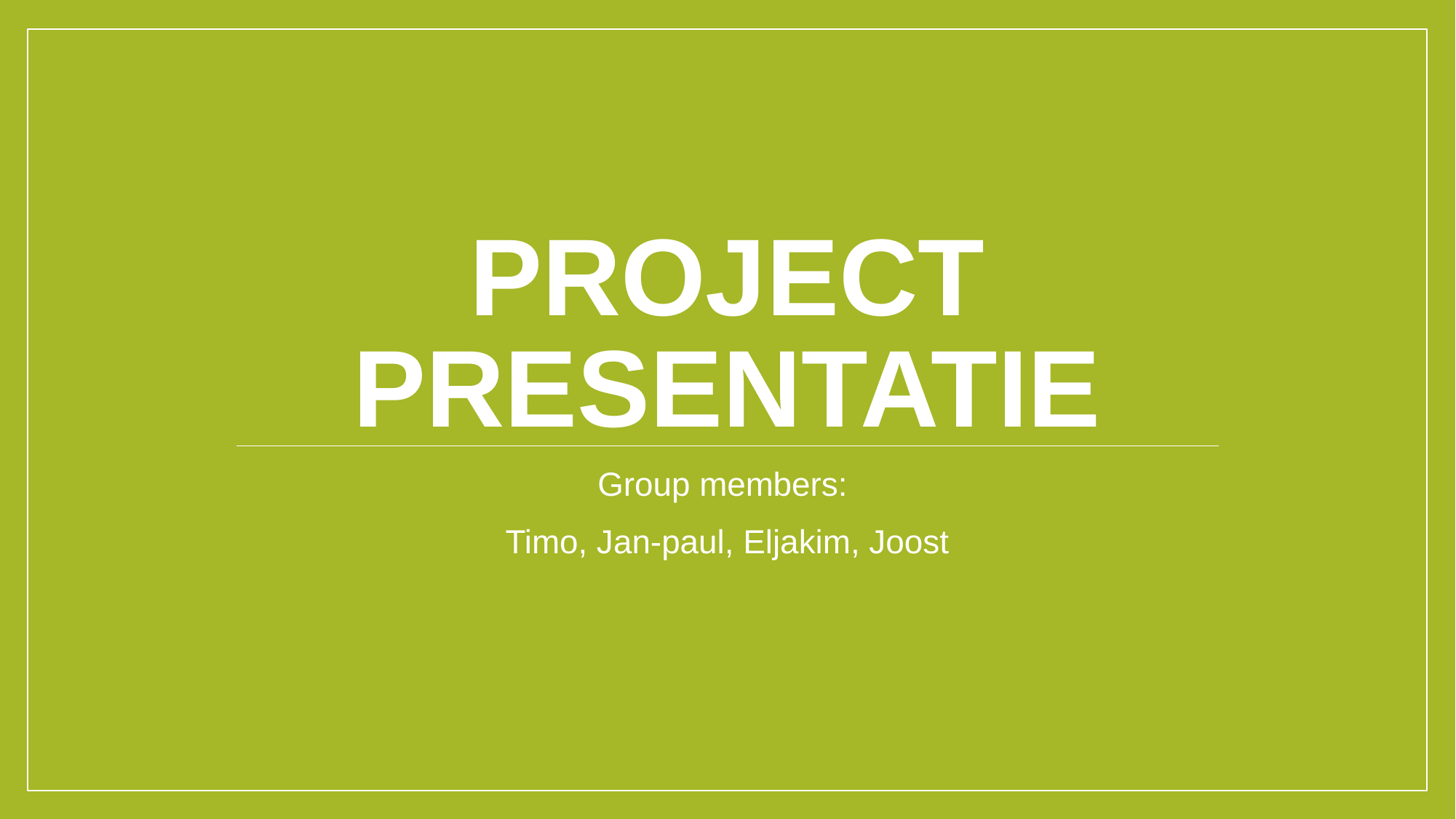

# Project presentatie
Group members:
Timo, Jan-paul, Eljakim, Joost